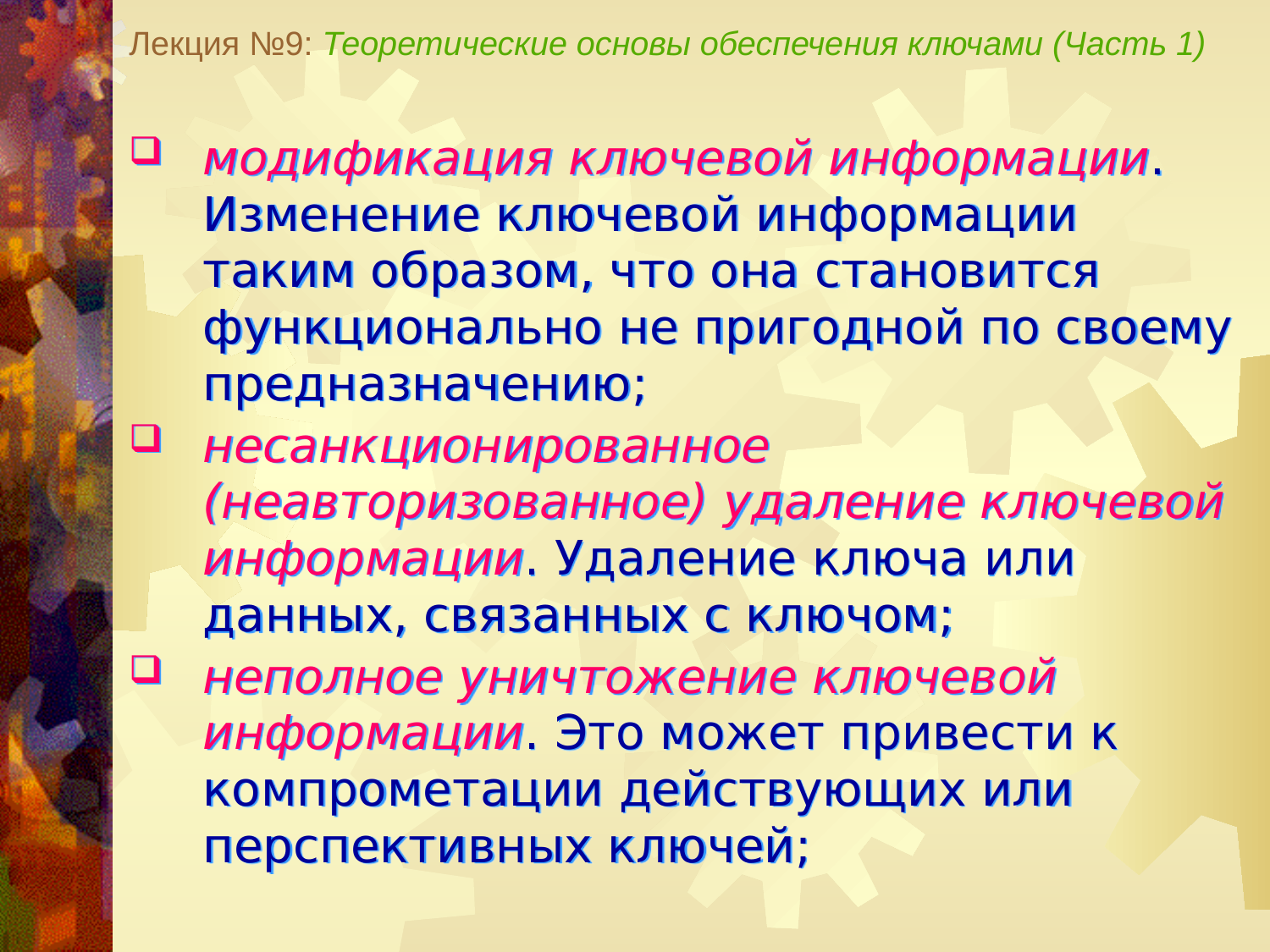

Лекция №9: Теоретические основы обеспечения ключами (Часть 1)
модификация ключевой информации. Изменение ключевой информации таким образом, что она становится функционально не пригодной по своему предназначению;
несанкционированное (неавторизованное) удаление ключевой информации. Удаление ключа или данных, связанных с ключом;
неполное уничтожение ключевой информации. Это может привести к компрометации действующих или перспективных ключей;